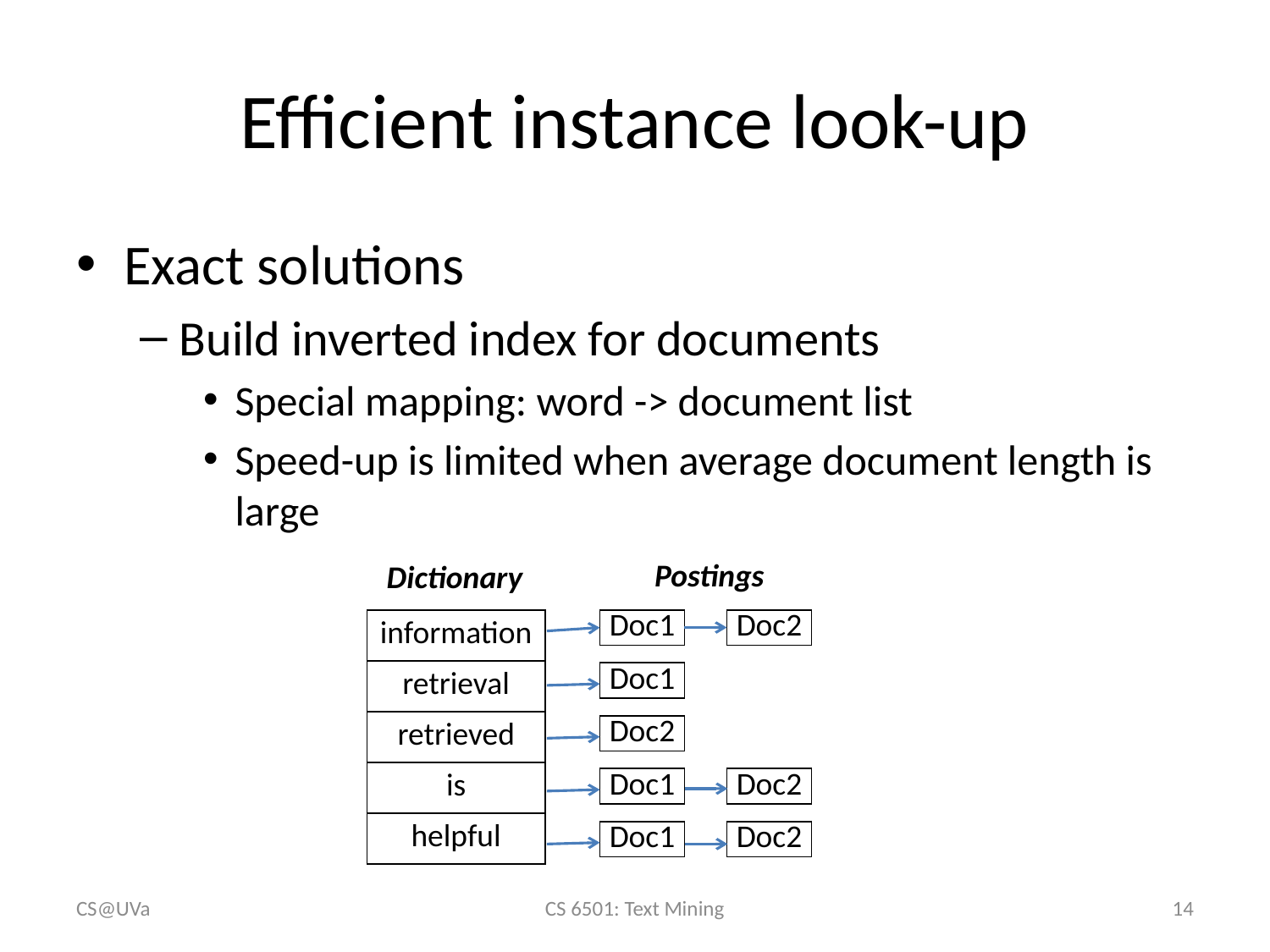

# Efficient instance look-up
Exact solutions
Build inverted index for documents
Special mapping: word -> document list
Speed-up is limited when average document length is large
Postings
Dictionary
| information |
| --- |
| retrieval |
| retrieved |
| is |
| helpful |
| Doc1 |
| --- |
| Doc2 |
| --- |
| Doc1 |
| --- |
| Doc2 |
| --- |
| Doc1 |
| --- |
| Doc2 |
| --- |
| Doc1 |
| --- |
| Doc2 |
| --- |
CS@UVa
CS 6501: Text Mining
14